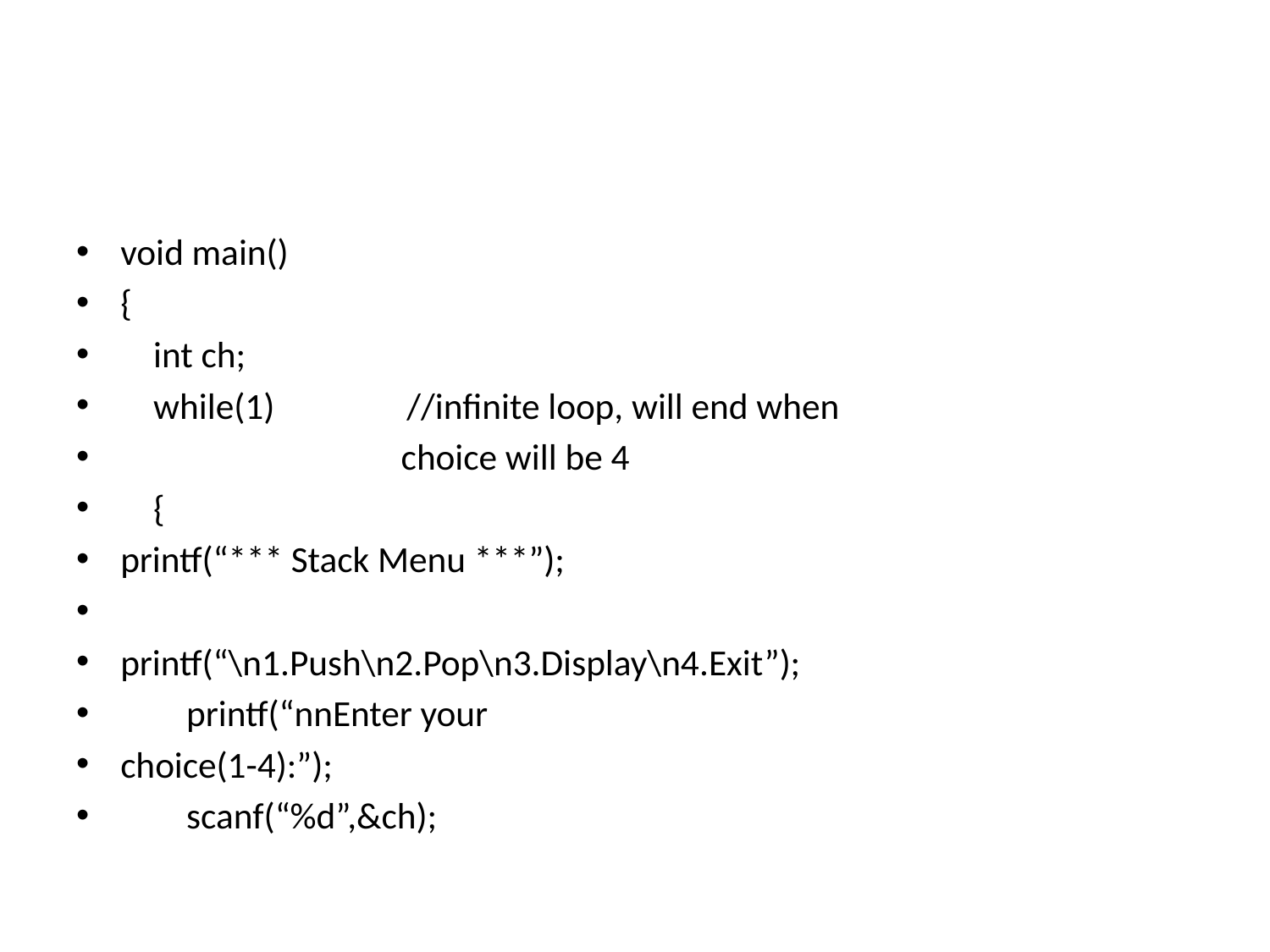

#
void main()
{
    int ch;
    while(1)                //infinite loop, will end when
                                  choice will be 4
    {
printf(“*** Stack Menu ***”);

printf(“\n1.Push\n2.Pop\n3.Display\n4.Exit”);
        printf(“nnEnter your
choice(1-4):”);
        scanf(“%d”,&ch);